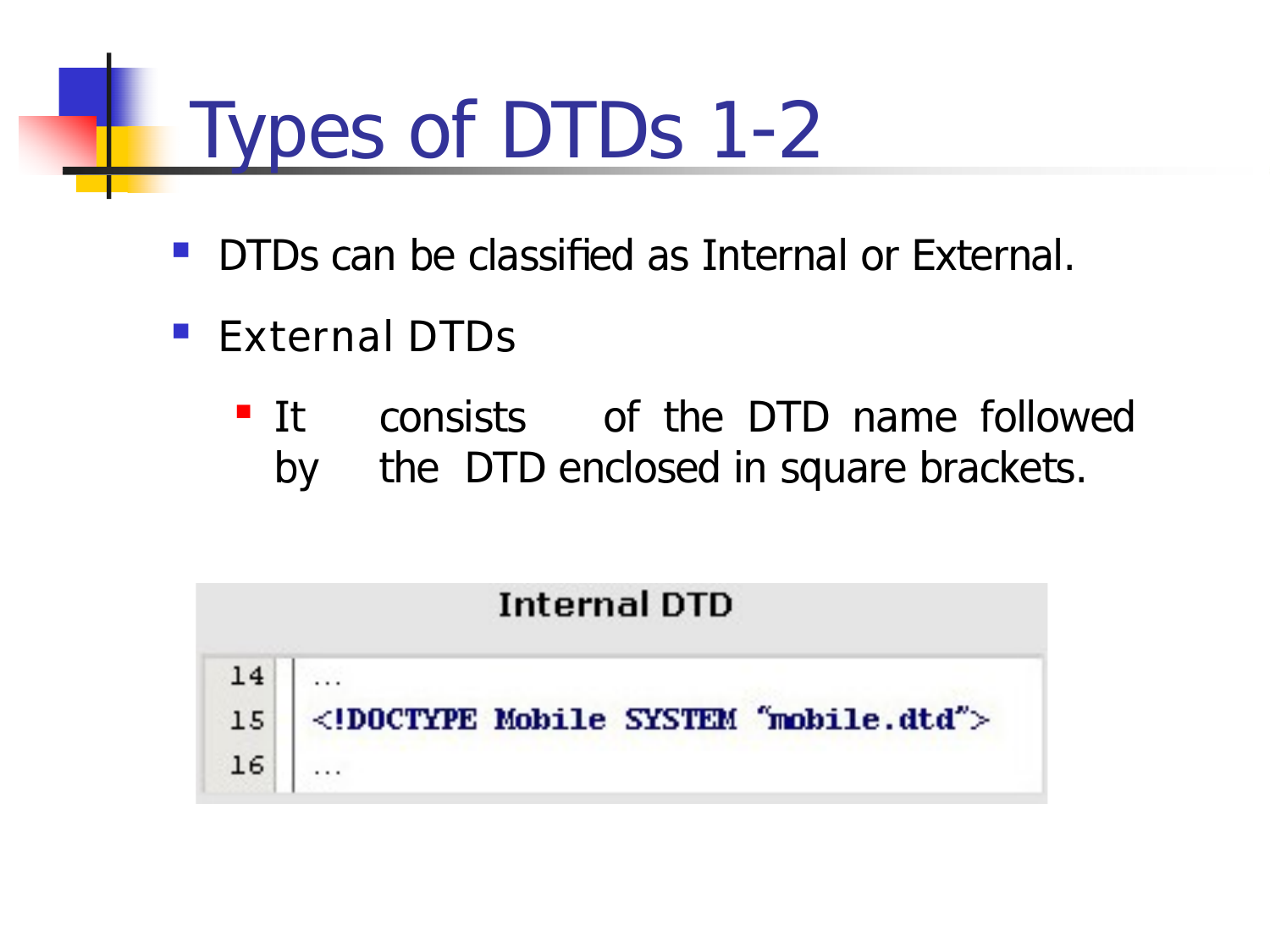

# Types of DTDs 1-2
DTDs can be classified as Internal or External.
External DTDs
It	consists	of	the	DTD	name	followed	by	the  DTD enclosed in square brackets.